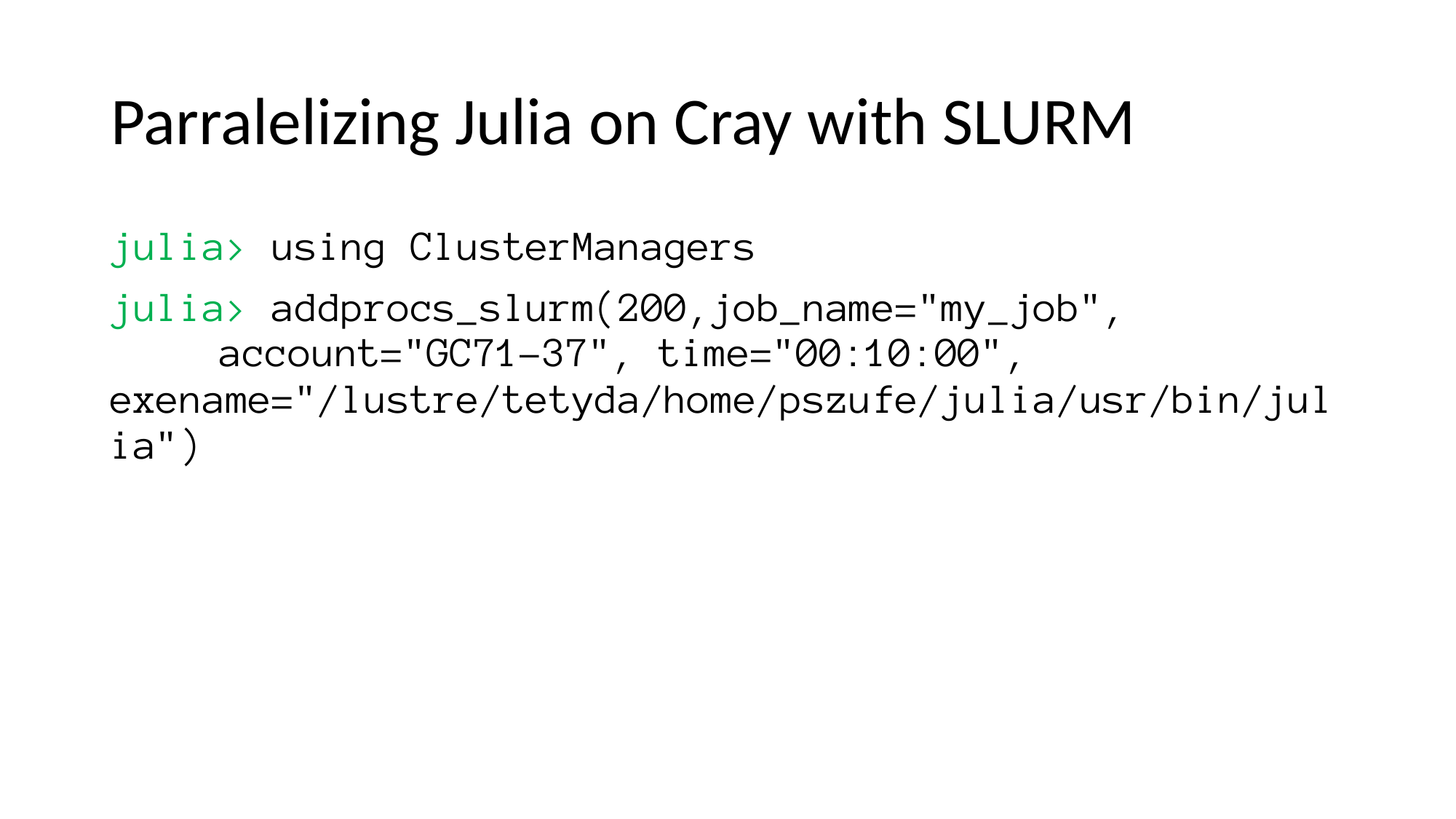

# Parralelizing Julia on Cray with SLURM
julia> using ClusterManagers
julia> addprocs_slurm(200,job_name="my_job",
	account="GC71-37", time="00:10:00", 		exename="/lustre/tetyda/home/pszufe/julia/usr/bin/julia")